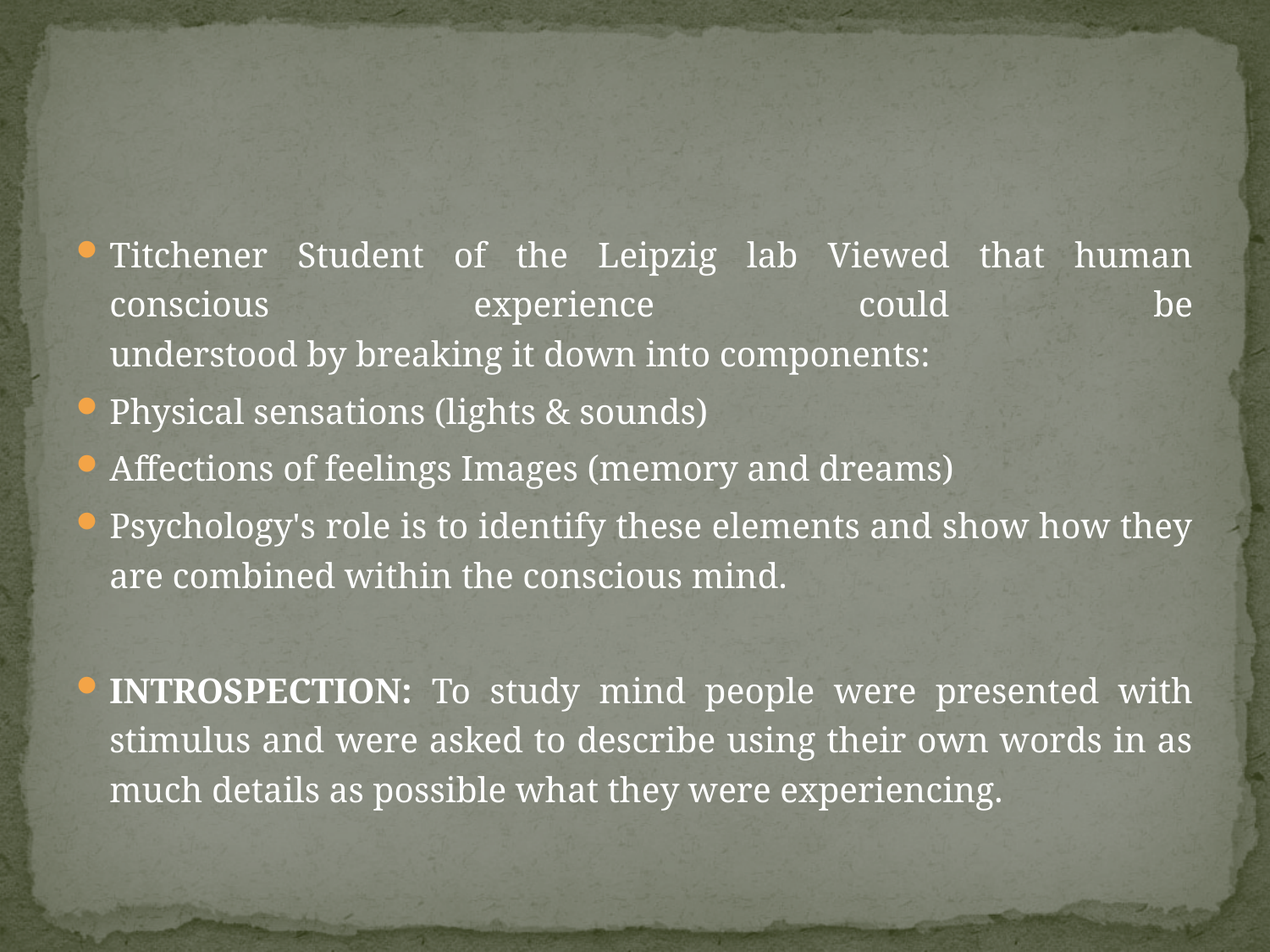

#

Titchener Student of the Leipzig lab Viewed that human conscious experience could be
understood by breaking it down into components:
Physical sensations (lights & sounds)
Affections of feelings Images (memory and dreams)
Psychology's role is to identify these elements and show how they are combined within the conscious mind.

INTROSPECTION: To study mind people were presented with stimulus and were asked to describe using their own words in as much details as possible what they were experiencing.